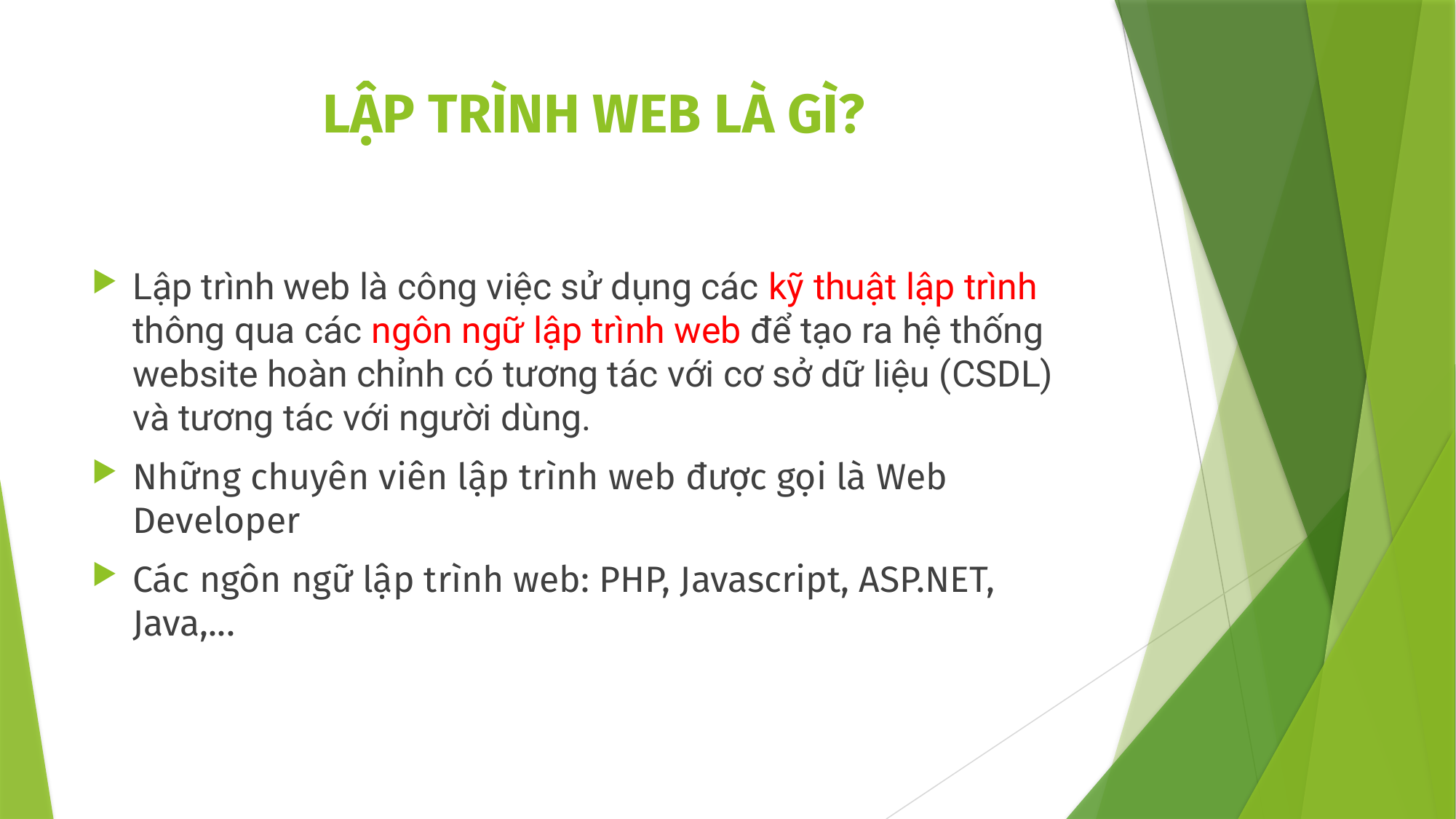

# LẬP TRÌNH WEB LÀ GÌ?
Lập trình web là công việc sử dụng các kỹ thuật lập trình thông qua các ngôn ngữ lập trình web để tạo ra hệ thống website hoàn chỉnh có tương tác với cơ sở dữ liệu (CSDL) và tương tác với người dùng.
Những chuyên viên lập trình web được gọi là Web Developer
Các ngôn ngữ lập trình web: PHP, Javascript, ASP.NET, Java,...